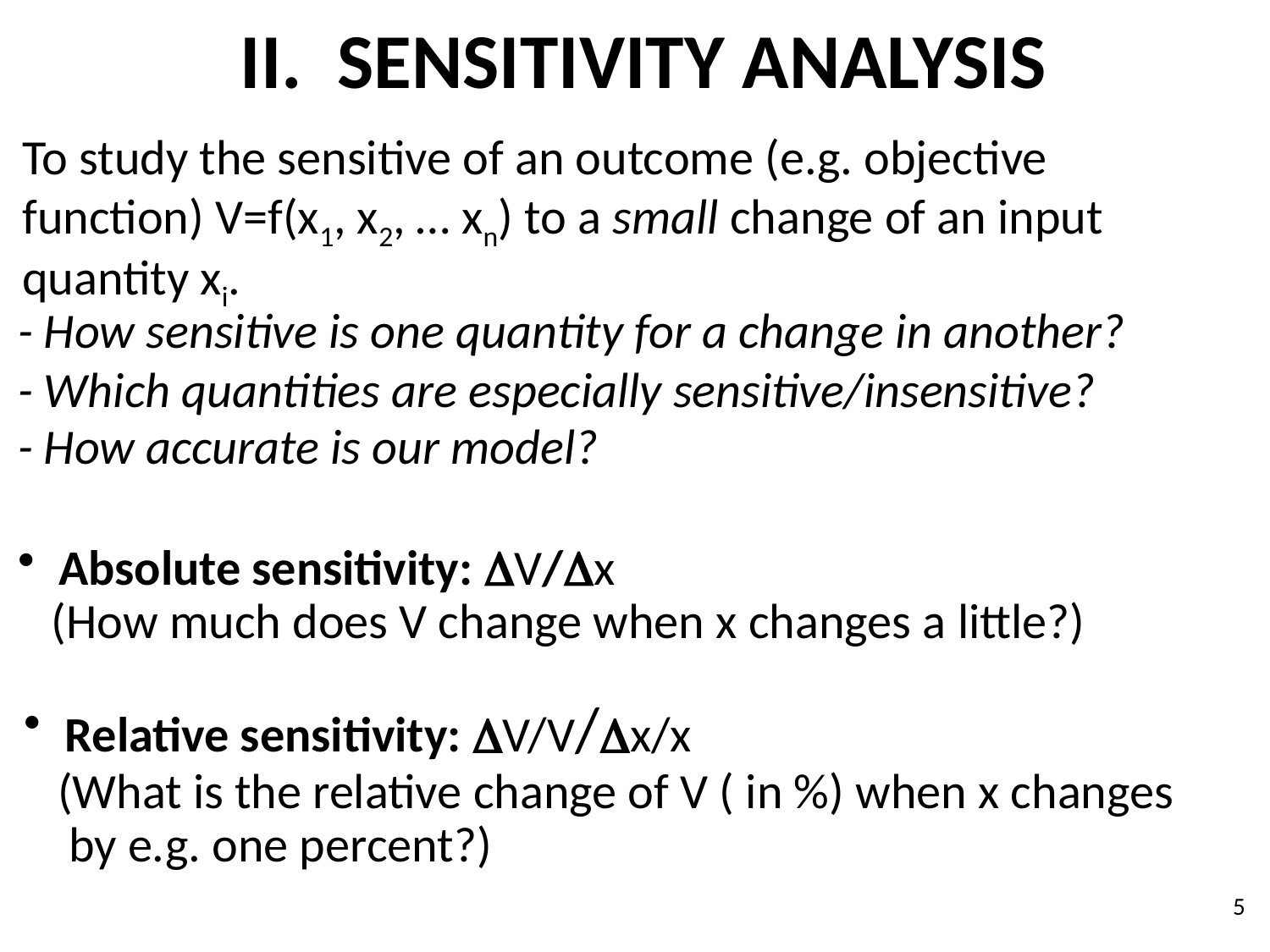

# II.  SENSITIVITY ANALYSIS
To study the sensitive of an outcome (e.g. objective function) V=f(x1, x2, … xn) to a small change of an input quantity xi.
- How sensitive is one quantity for a change in another?
- Which quantities are especially sensitive/insensitive?
- How accurate is our model?
 Absolute sensitivity: ΔV/Δx
   (How much does V change when x changes a little?)
 Relative sensitivity: ΔV/V/Δx/x
   (What is the relative change of V ( in %) when x changes
    by e.g. one percent?)
5